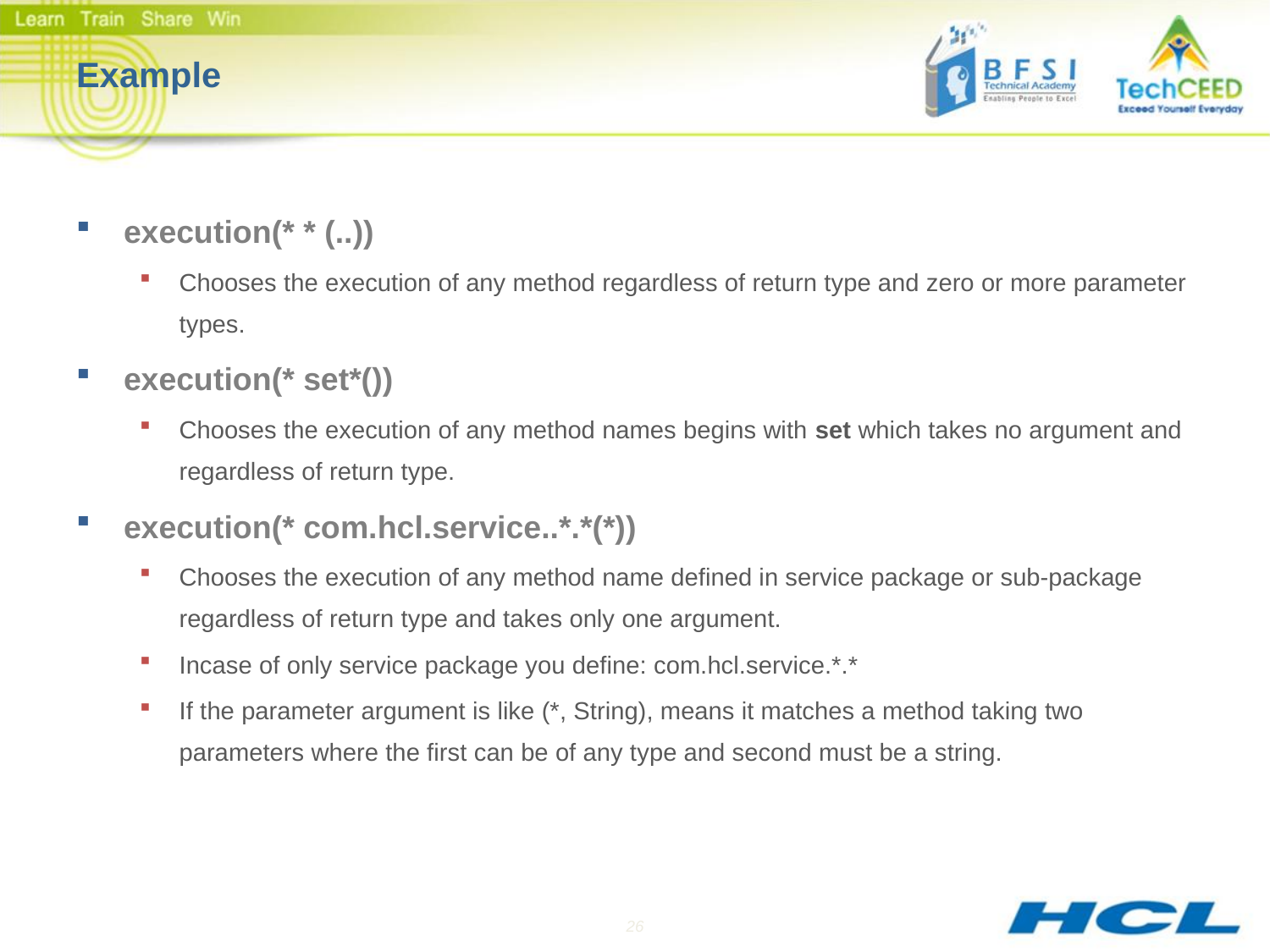

# Example
execution(* * (..))
Chooses the execution of any method regardless of return type and zero or more parameter types.
execution(* set*())
Chooses the execution of any method names begins with set which takes no argument and regardless of return type.
execution(* com.hcl.service..*.*(*))
Chooses the execution of any method name defined in service package or sub-package regardless of return type and takes only one argument.
Incase of only service package you define: com.hcl.service.*.*
If the parameter argument is like (*, String), means it matches a method taking two parameters where the first can be of any type and second must be a string.
26